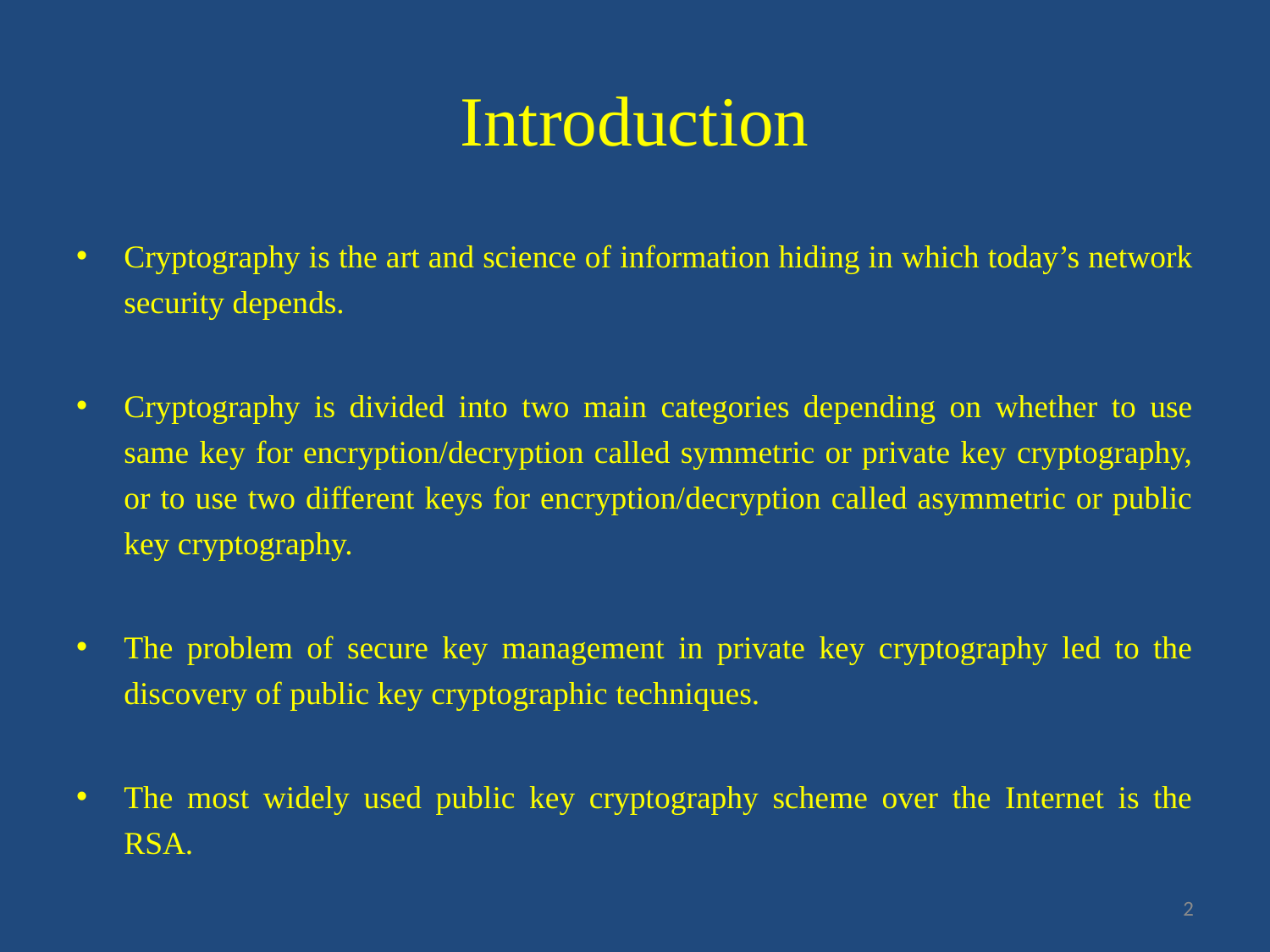

# Introduction
Cryptography is the art and science of information hiding in which today’s network security depends.

Cryptography is divided into two main categories depending on whether to use same key for encryption/decryption called symmetric or private key cryptography, or to use two different keys for encryption/decryption called asymmetric or public key cryptography.

The problem of secure key management in private key cryptography led to the discovery of public key cryptographic techniques.

The most widely used public key cryptography scheme over the Internet is the RSA.

2